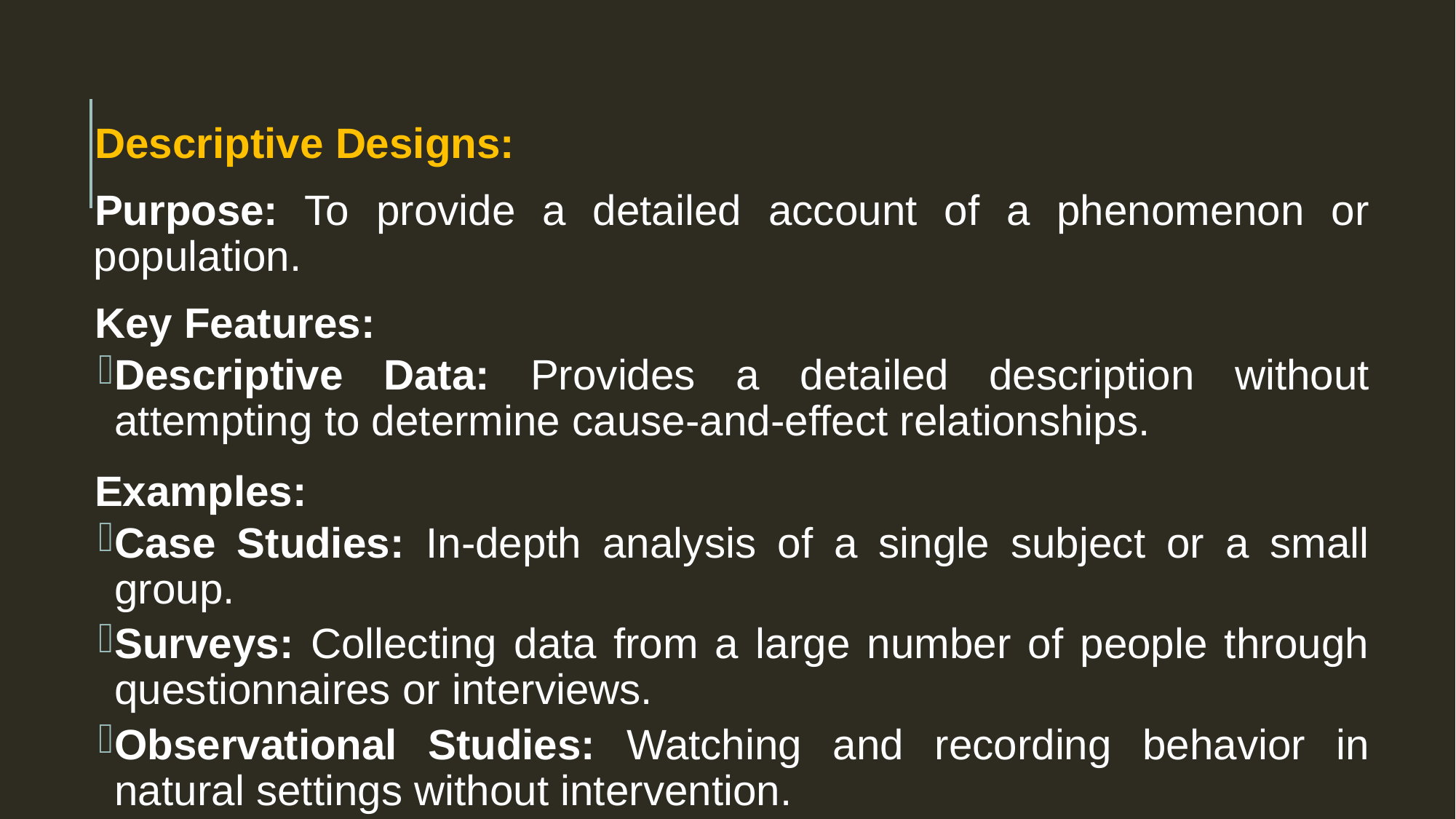

Descriptive Designs:
Purpose: To provide a detailed account of a phenomenon or population.
Key Features:
Descriptive Data: Provides a detailed description without attempting to determine cause-and-effect relationships.
Examples:
Case Studies: In-depth analysis of a single subject or a small group.
Surveys: Collecting data from a large number of people through questionnaires or interviews.
Observational Studies: Watching and recording behavior in natural settings without intervention.